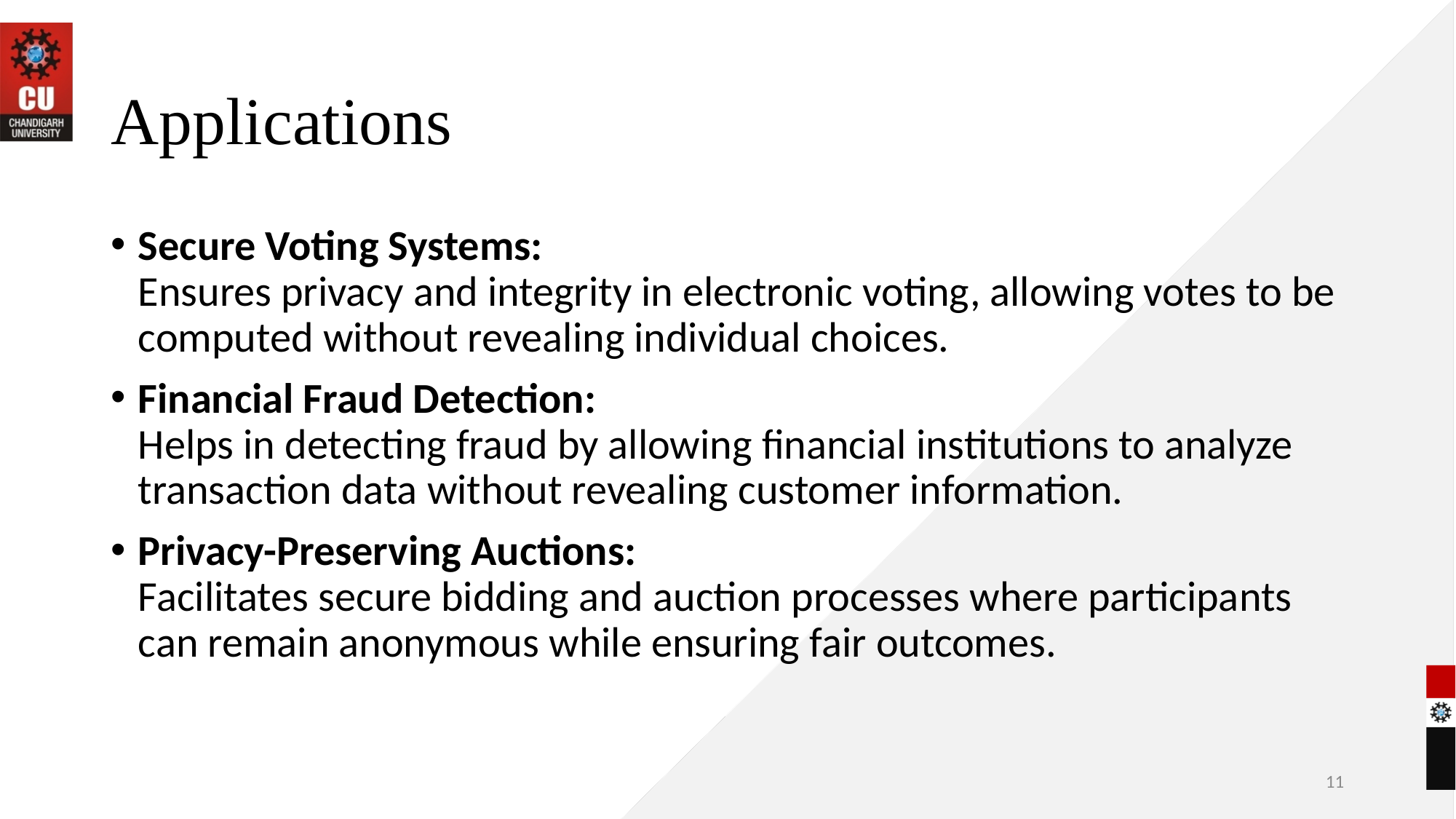

# Applications
Secure Voting Systems:
Ensures privacy and integrity in electronic voting, allowing votes to be computed without revealing individual choices.
Financial Fraud Detection:
Helps in detecting fraud by allowing financial institutions to analyze transaction data without revealing customer information.
Privacy-Preserving Auctions:
Facilitates secure bidding and auction processes where participants can remain anonymous while ensuring fair outcomes.
11